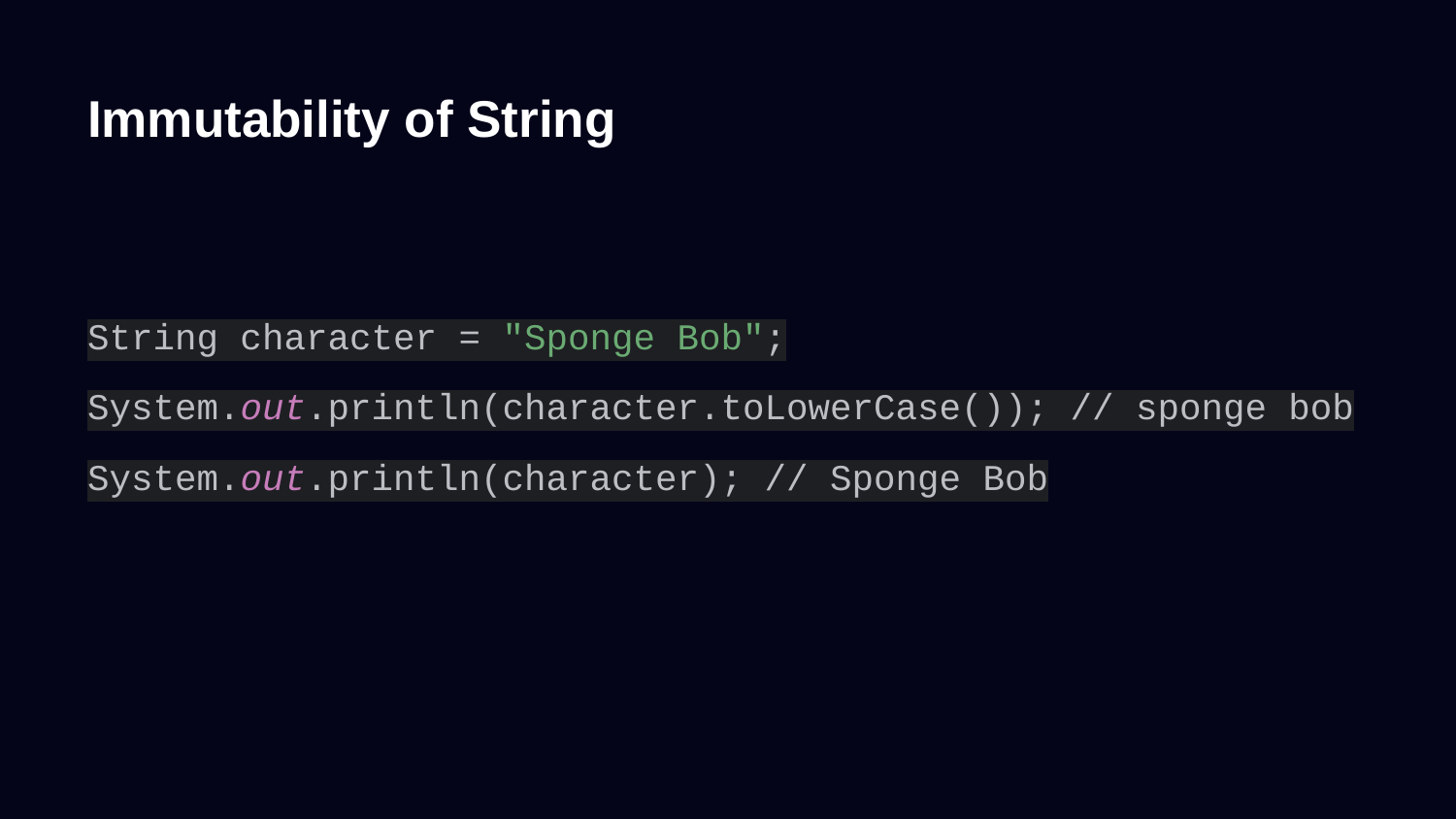

# Immutability of String
String character = "Sponge Bob";
System.out.println(character.toLowerCase()); // sponge bob
System.out.println(character); // Sponge Bob